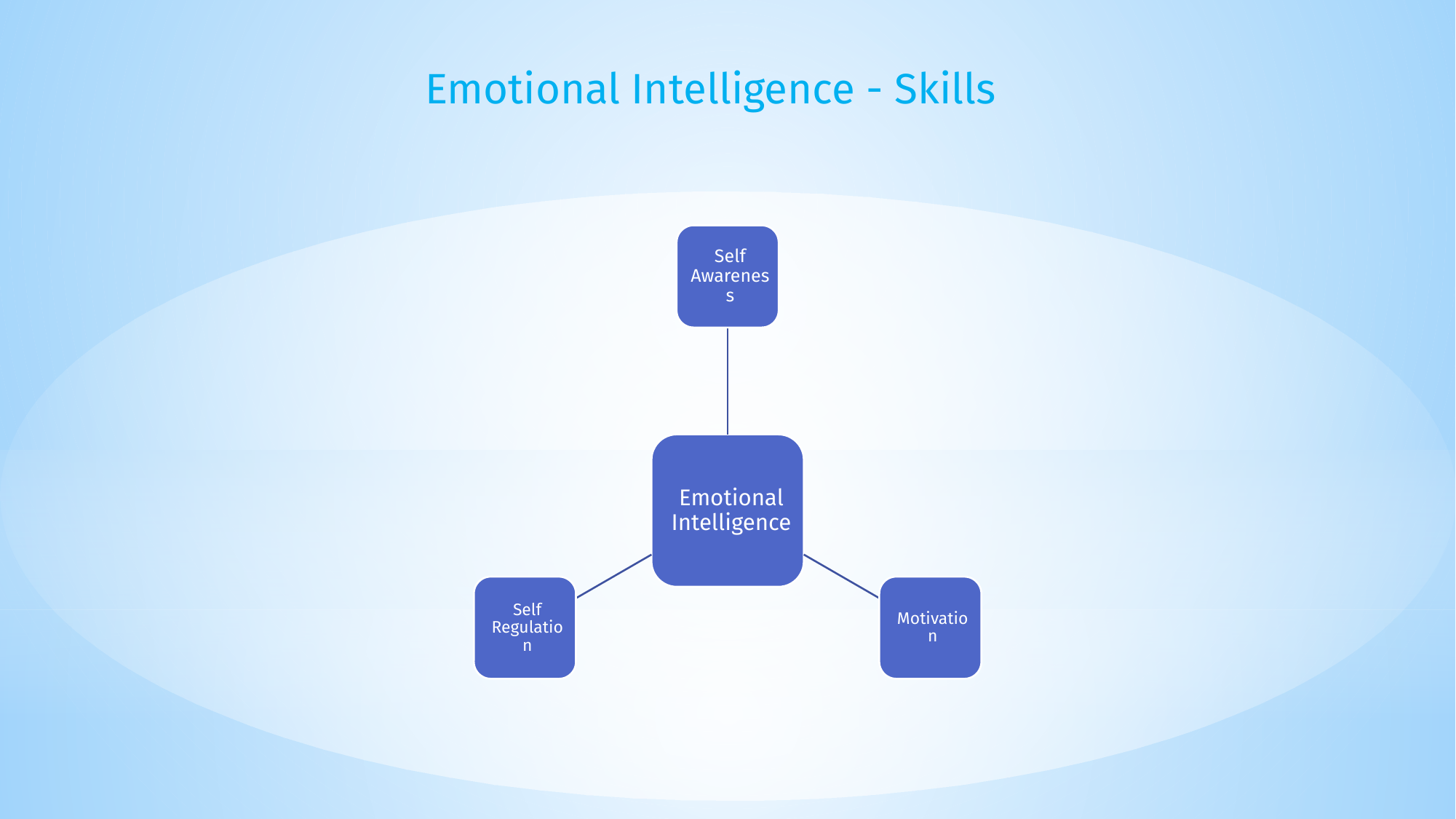

Emotional Intelligence - Skills
Emotional Intelligence
Self Awareness
Motivation
Self Regulation